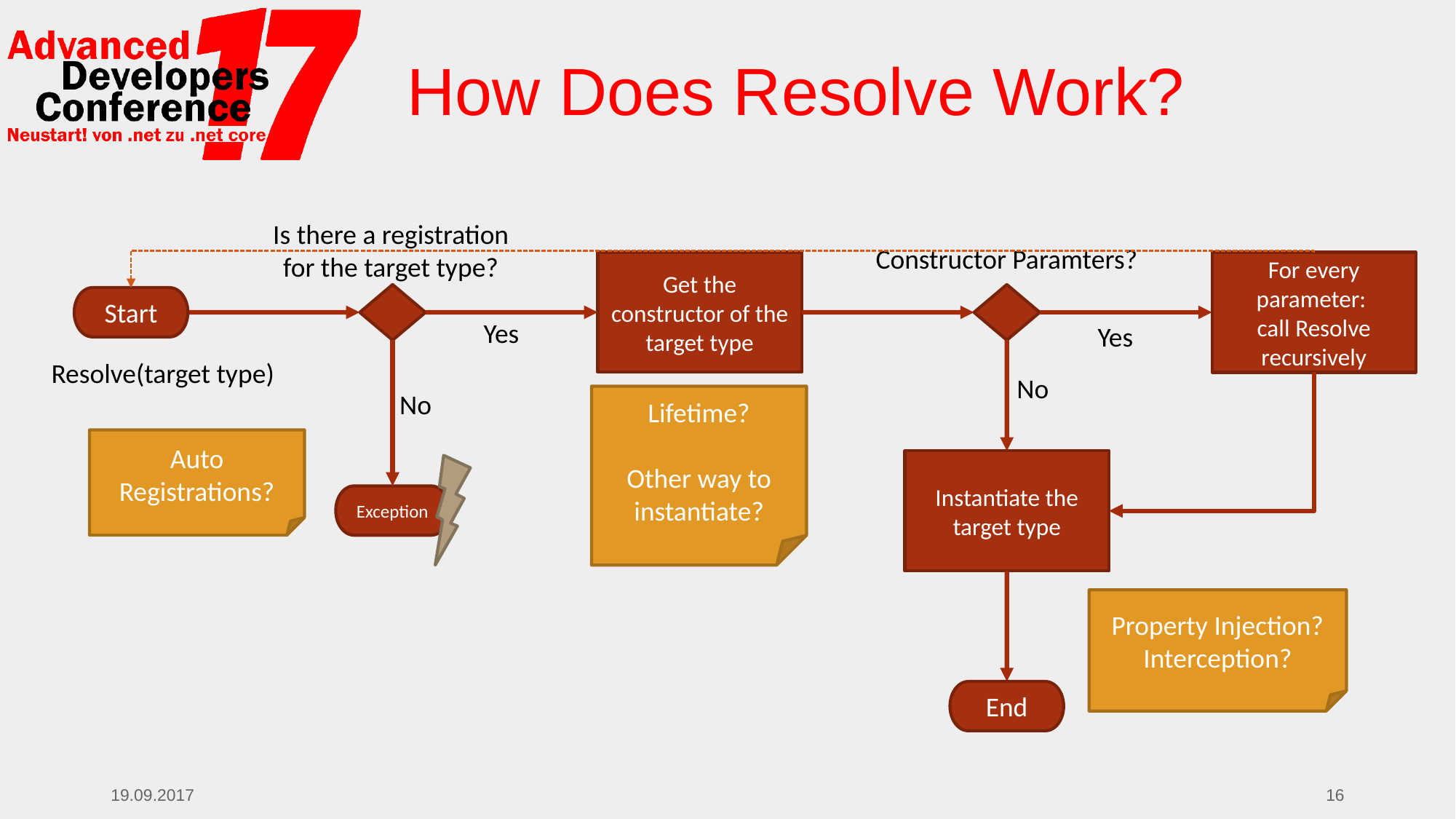

# How Does Resolve Work?
Is there a registration
for the target type?
Constructor Paramters?
Get the constructor of the target type
For every parameter:
call Resolve recursively

Start
Yes
Yes
Resolve(target type)
No
No
Lifetime?

Other way to instantiate?
Auto Registrations?
Instantiate the target type

Exception
Property Injection?
Interception?
End
19.09.2017
16